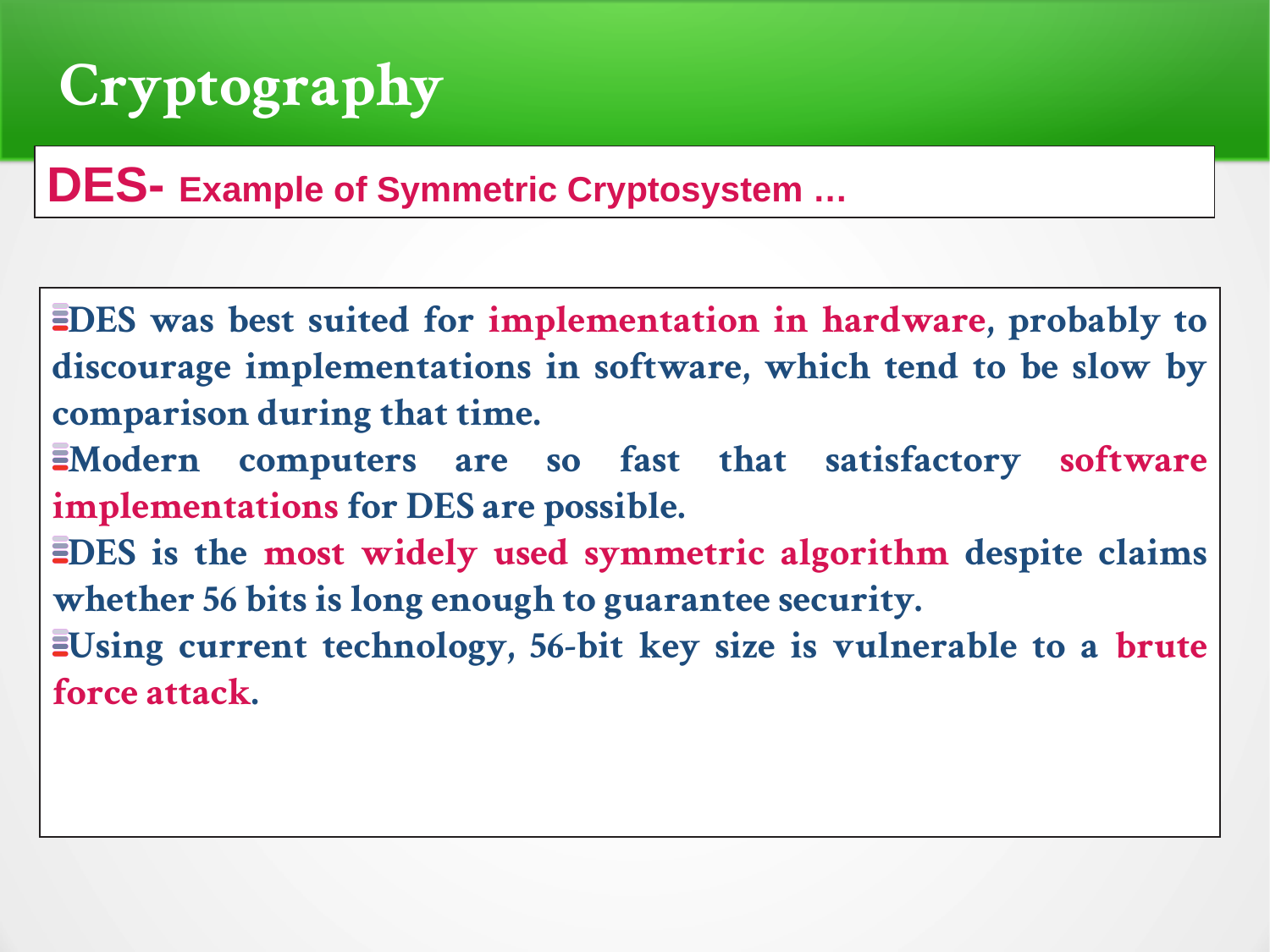

Cryptography
DES- Example of Symmetric Cryptosystem …
DES was best suited for implementation in hardware, probably to discourage implementations in software, which tend to be slow by comparison during that time.
Modern computers are so fast that satisfactory software implementations for DES are possible.
DES is the most widely used symmetric algorithm despite claims whether 56 bits is long enough to guarantee security.
Using current technology, 56-bit key size is vulnerable to a brute force attack.